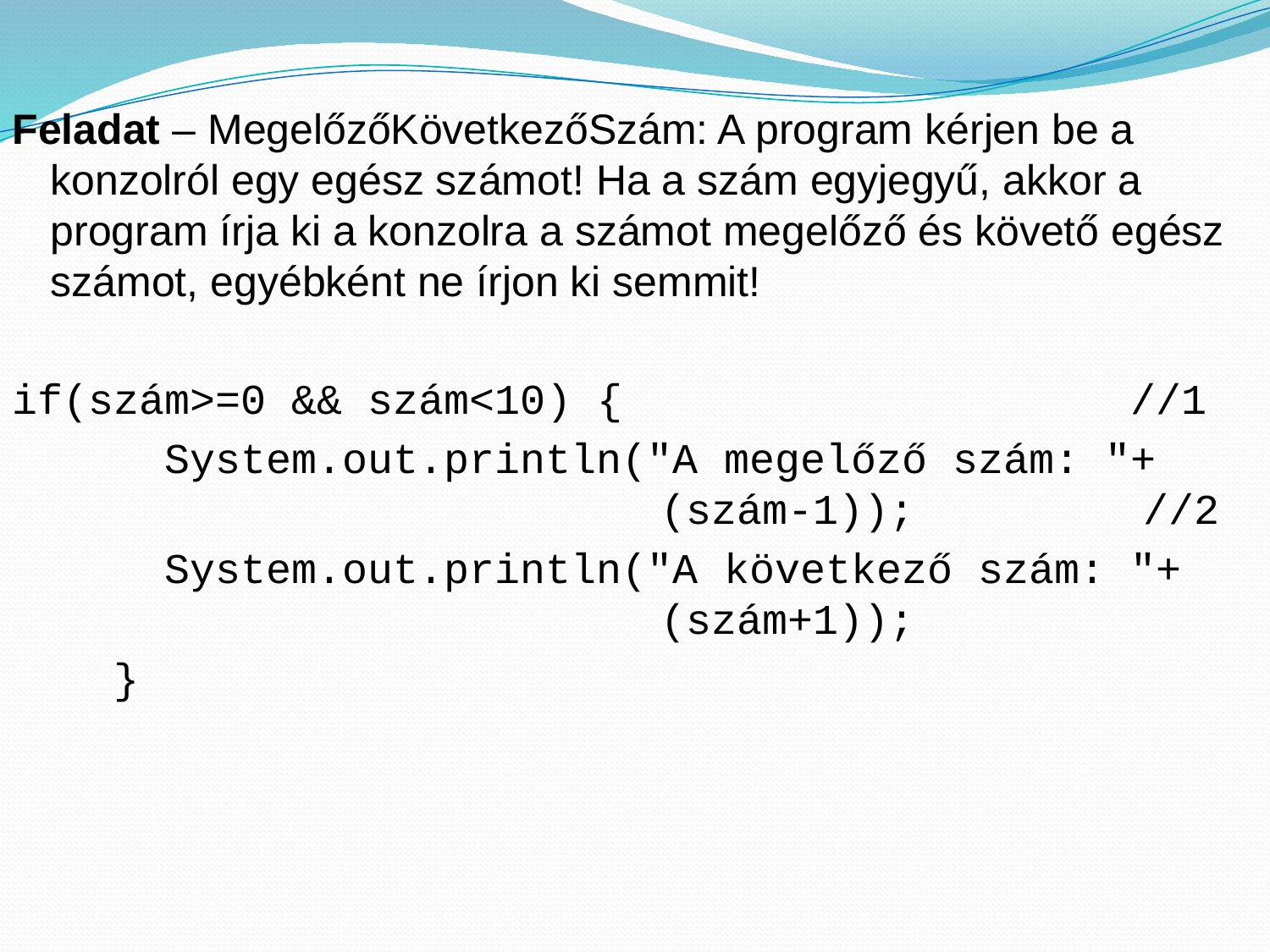

Feladat – MegelőzőKövetkezőSzám: A program kérjen be a konzolról egy egész számot! Ha a szám egyjegyű, akkor a program írja ki a konzolra a számot megelőző és követő egész számot, egyébként ne írjon ki semmit!

if(szám>=0 && szám<10) {                    //1
      System.out.println("A megelőző szám: "+
                        (szám-1));         //2
      System.out.println("A következő szám: "+
                        (szám+1));
    }